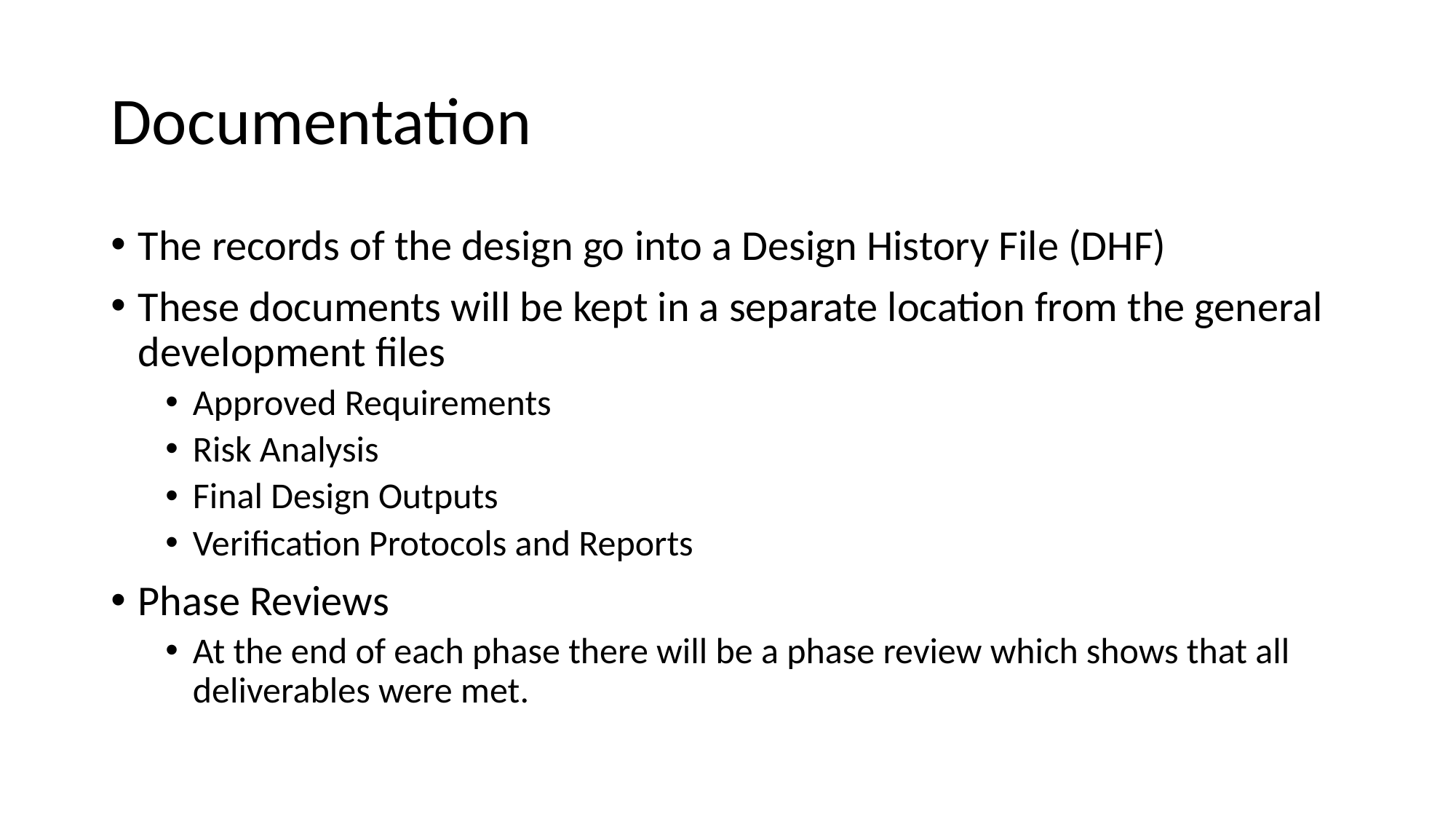

# Documentation
The records of the design go into a Design History File (DHF)
These documents will be kept in a separate location from the general development files
Approved Requirements
Risk Analysis
Final Design Outputs
Verification Protocols and Reports
Phase Reviews
At the end of each phase there will be a phase review which shows that all deliverables were met.